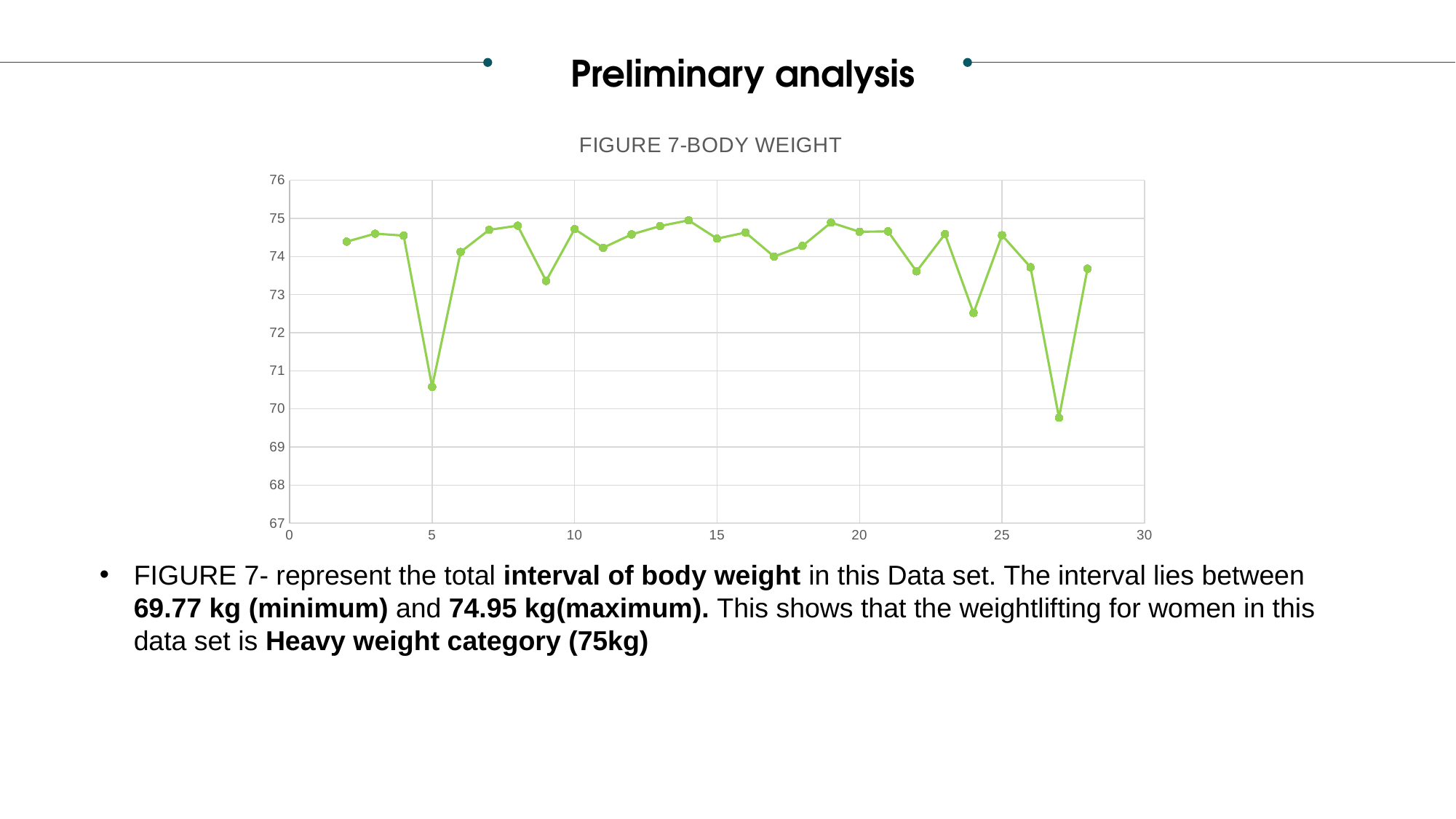

Preliminary analysis

### Chart: FIGURE 7-BODY WEIGHT

| Category | Body weight |
|---|---|
FIGURE 7- represent the total interval of body weight in this Data set. The interval lies between 69.77 kg (minimum) and 74.95 kg(maximum). This shows that the weightlifting for women in this data set is Heavy weight category (75kg)